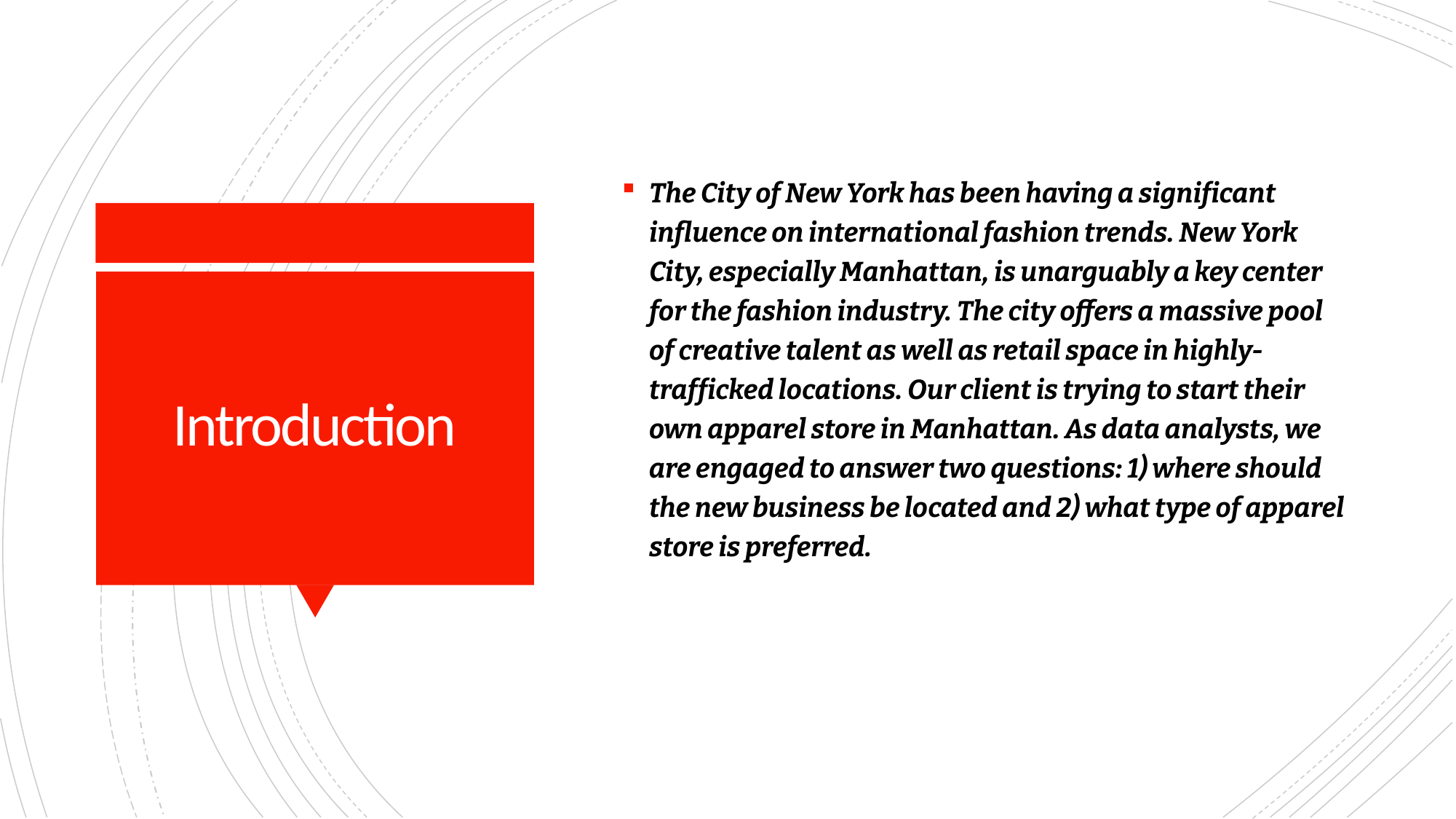

The City of New York has been having a significant influence on international fashion trends. New York City, especially Manhattan, is unarguably a key center for the fashion industry. The city offers a massive pool of creative talent as well as retail space in highly-trafficked locations. Our client is trying to start their own apparel store in Manhattan. As data analysts, we are engaged to answer two questions: 1) where should the new business be located and 2) what type of apparel store is preferred.

# Introduction